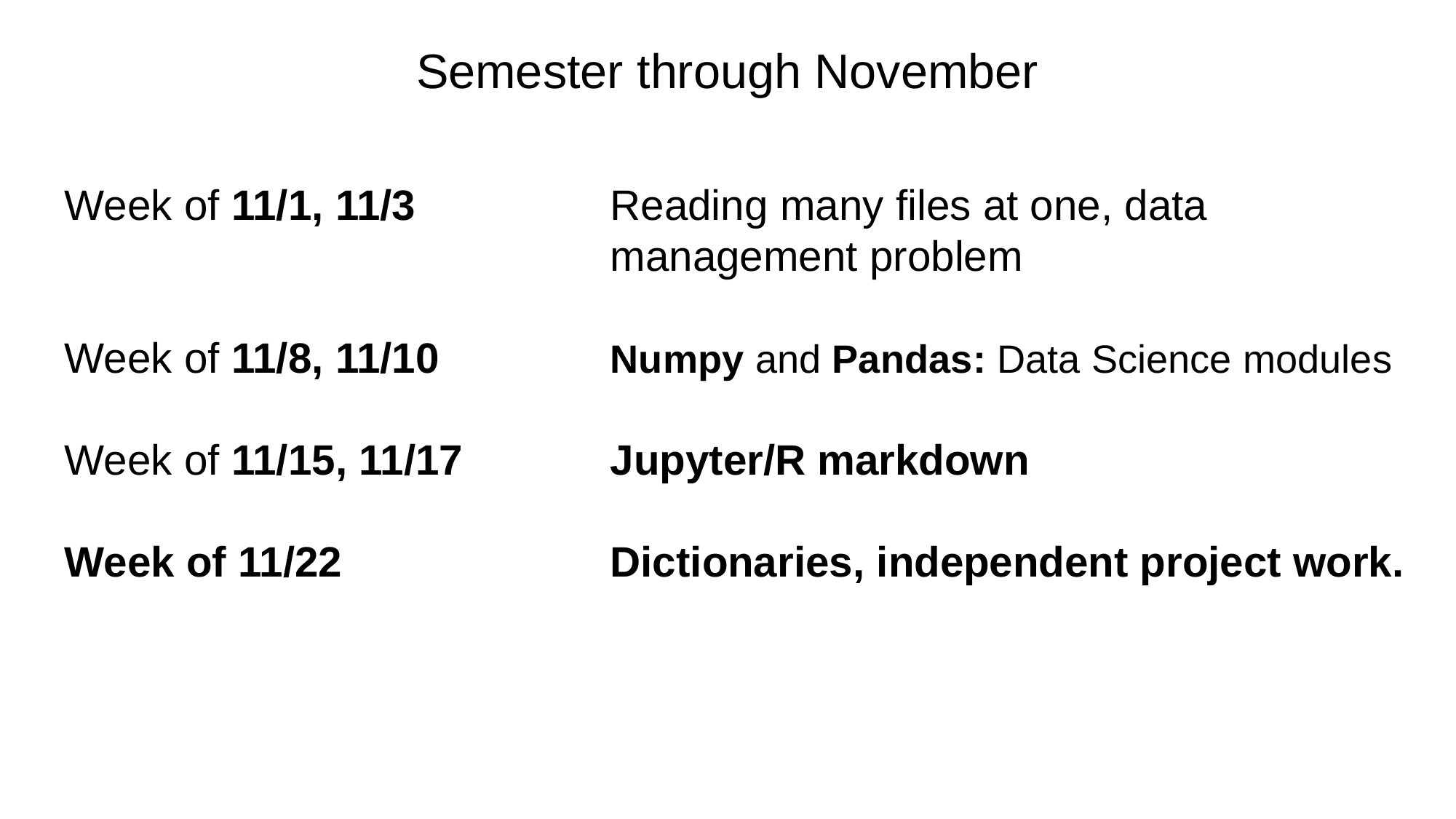

Semester through November
Week of 11/1, 11/3		Reading many files at one, data 							management problem

Week of 11/8, 11/10		Numpy and Pandas: Data Science modules

Week of 11/15, 11/17		Jupyter/R markdown

Week of 11/22			Dictionaries, independent project work.